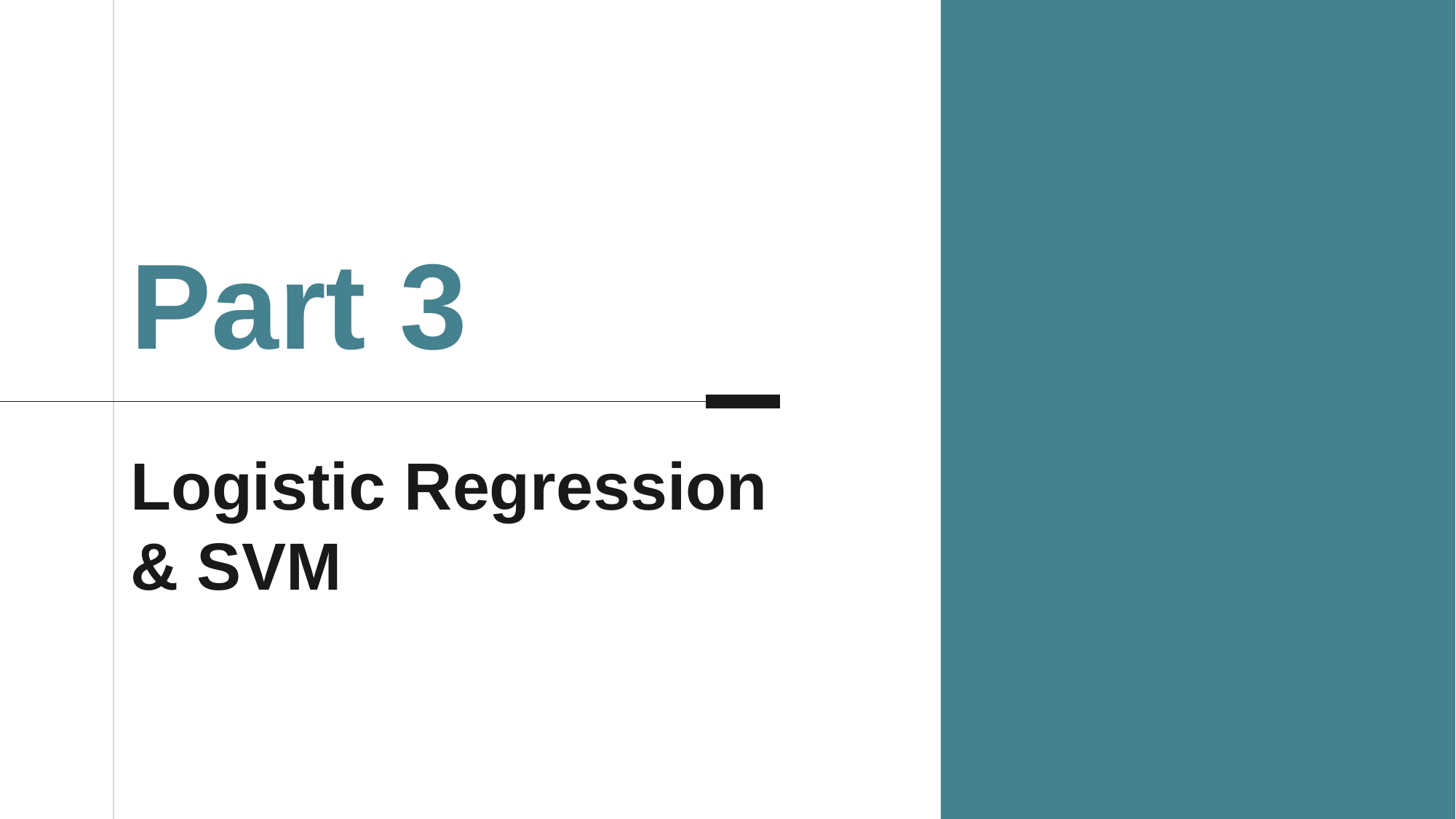

Part 3
# Logistic Regression & SVM